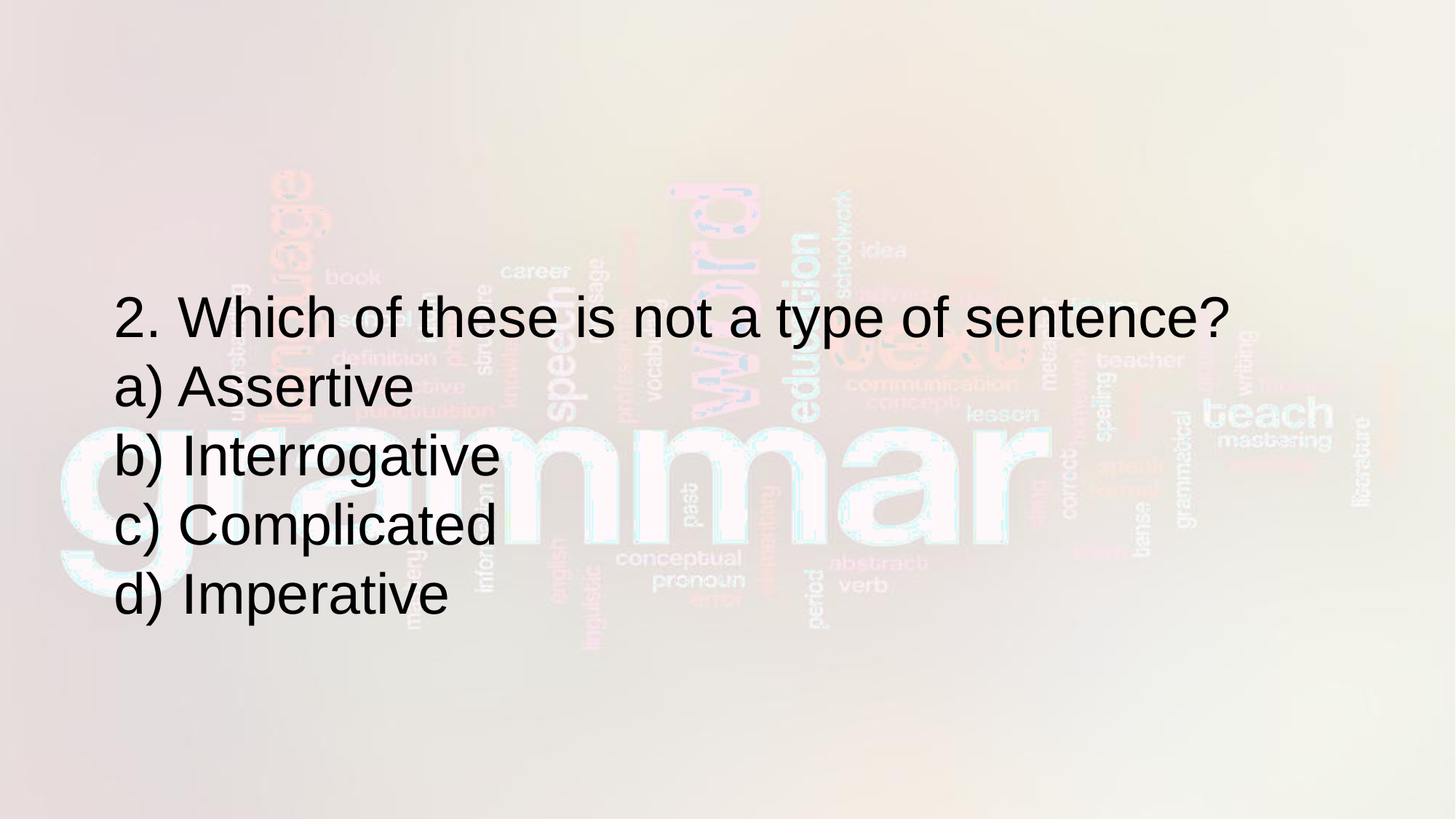

#
2. Which of these is not a type of sentence?
a) Assertive
b) Interrogative
c) Complicated
d) Imperative